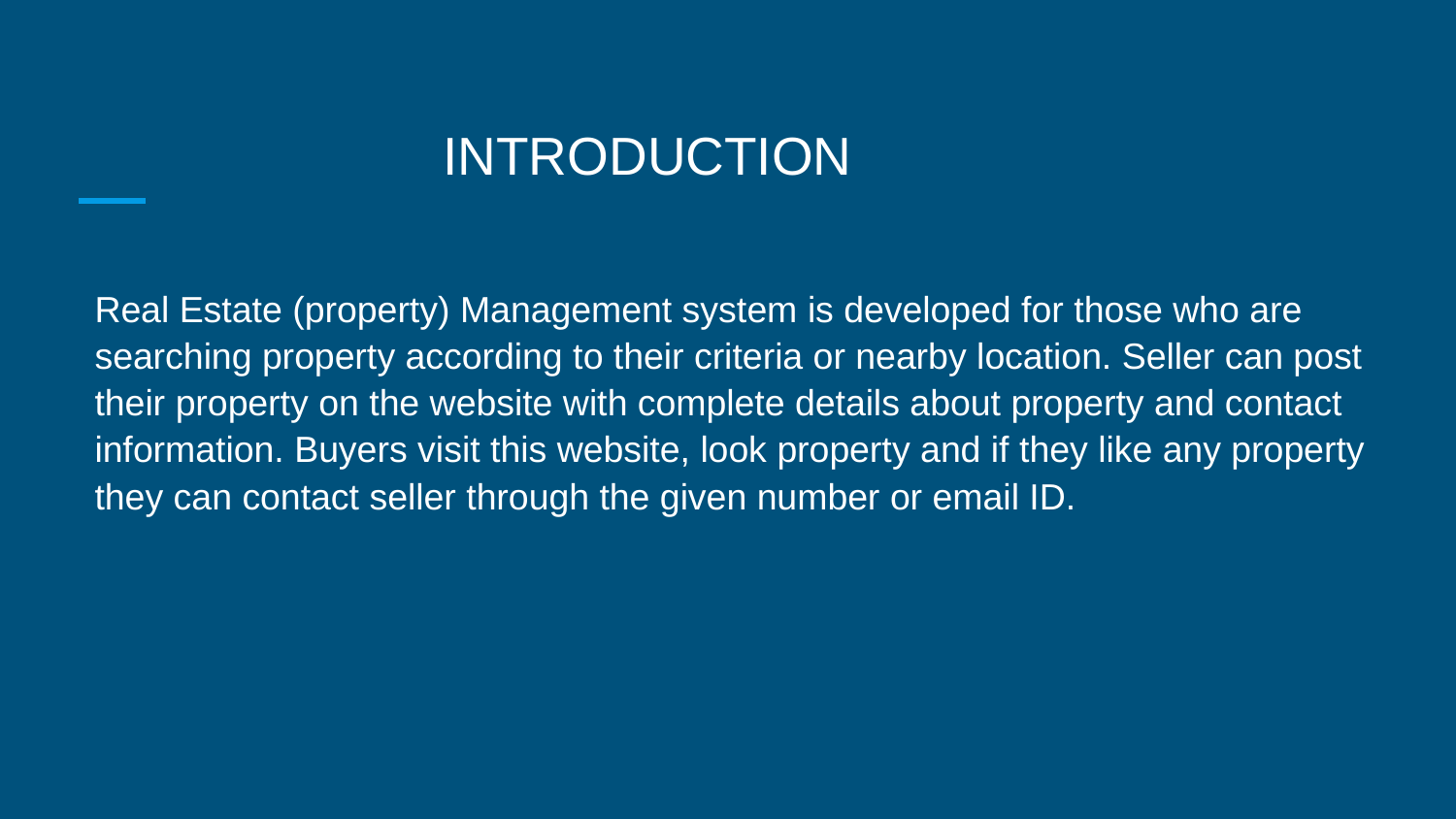

# INTRODUCTION
Real Estate (property) Management system is developed for those who are searching property according to their criteria or nearby location. Seller can post their property on the website with complete details about property and contact information. Buyers visit this website, look property and if they like any property they can contact seller through the given number or email ID.